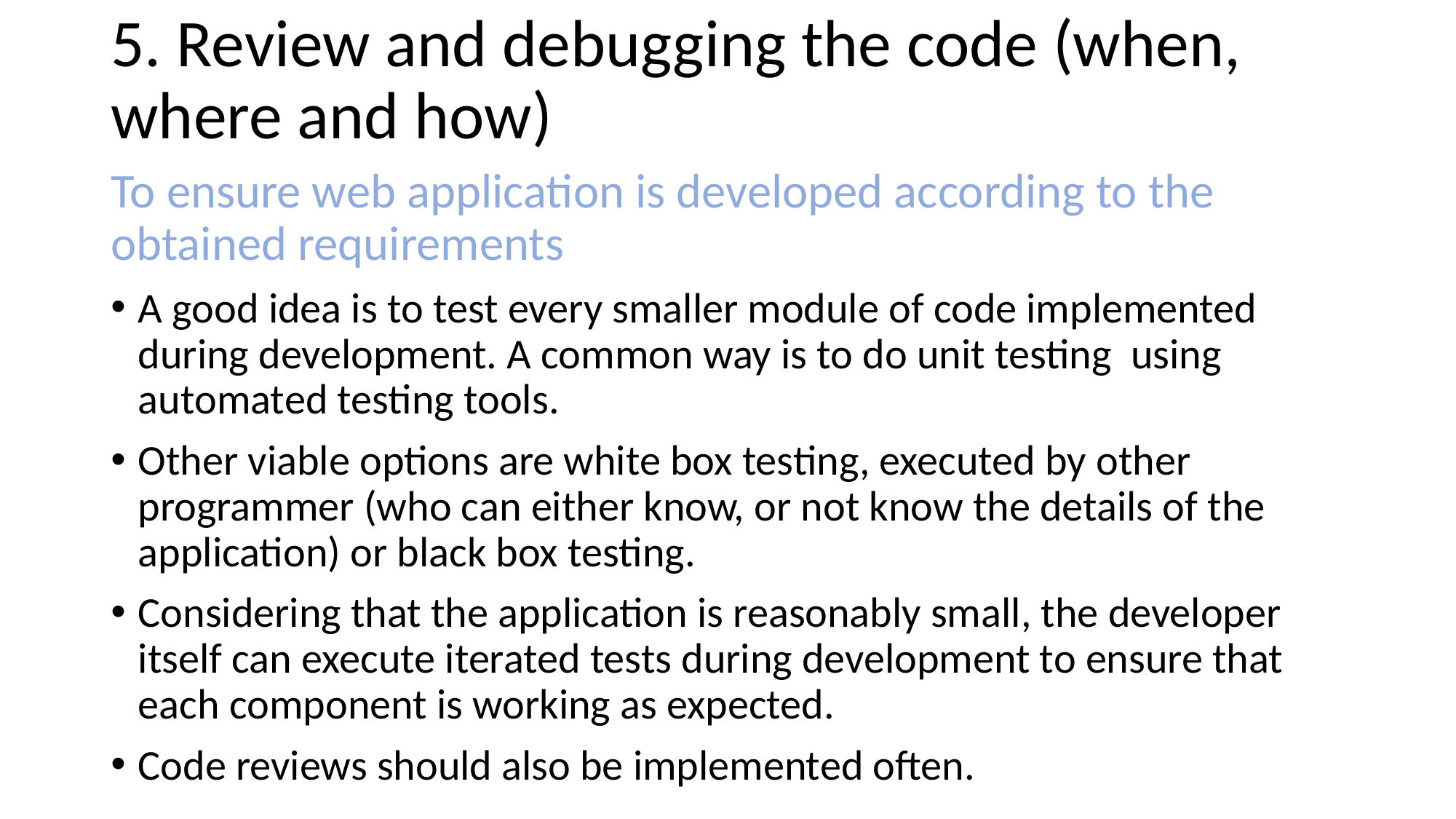

# 5. Review and debugging the code (when, where and how)
To ensure web application is developed according to the obtained requirements
A good idea is to test every smaller module of code implemented during development. A common way is to do unit testing  using automated testing tools.
Other viable options are white box testing, executed by other programmer (who can either know, or not know the details of the application) or black box testing.
Considering that the application is reasonably small, the developer itself can execute iterated tests during development to ensure that each component is working as expected.
Code reviews should also be implemented often.